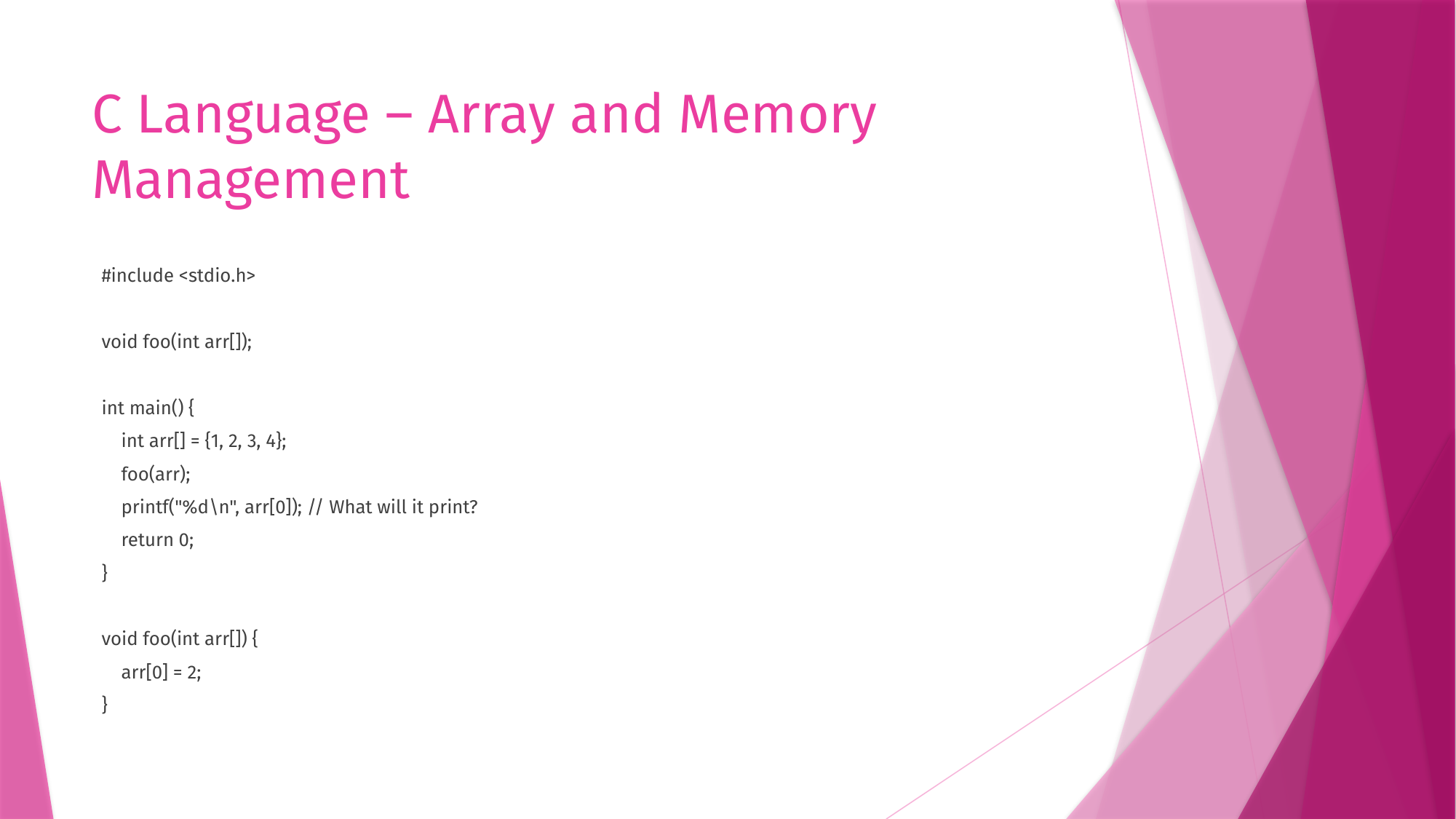

# C Language – Array and Memory Management
  #include <stdio.h>

  void foo(int arr[]);

  int main() {
      int arr[] = {1, 2, 3, 4};
      foo(arr);
      printf("%d\n", arr[0]); // What will it print?
      return 0;
  }

  void foo(int arr[]) {
      arr[0] = 2;
  }